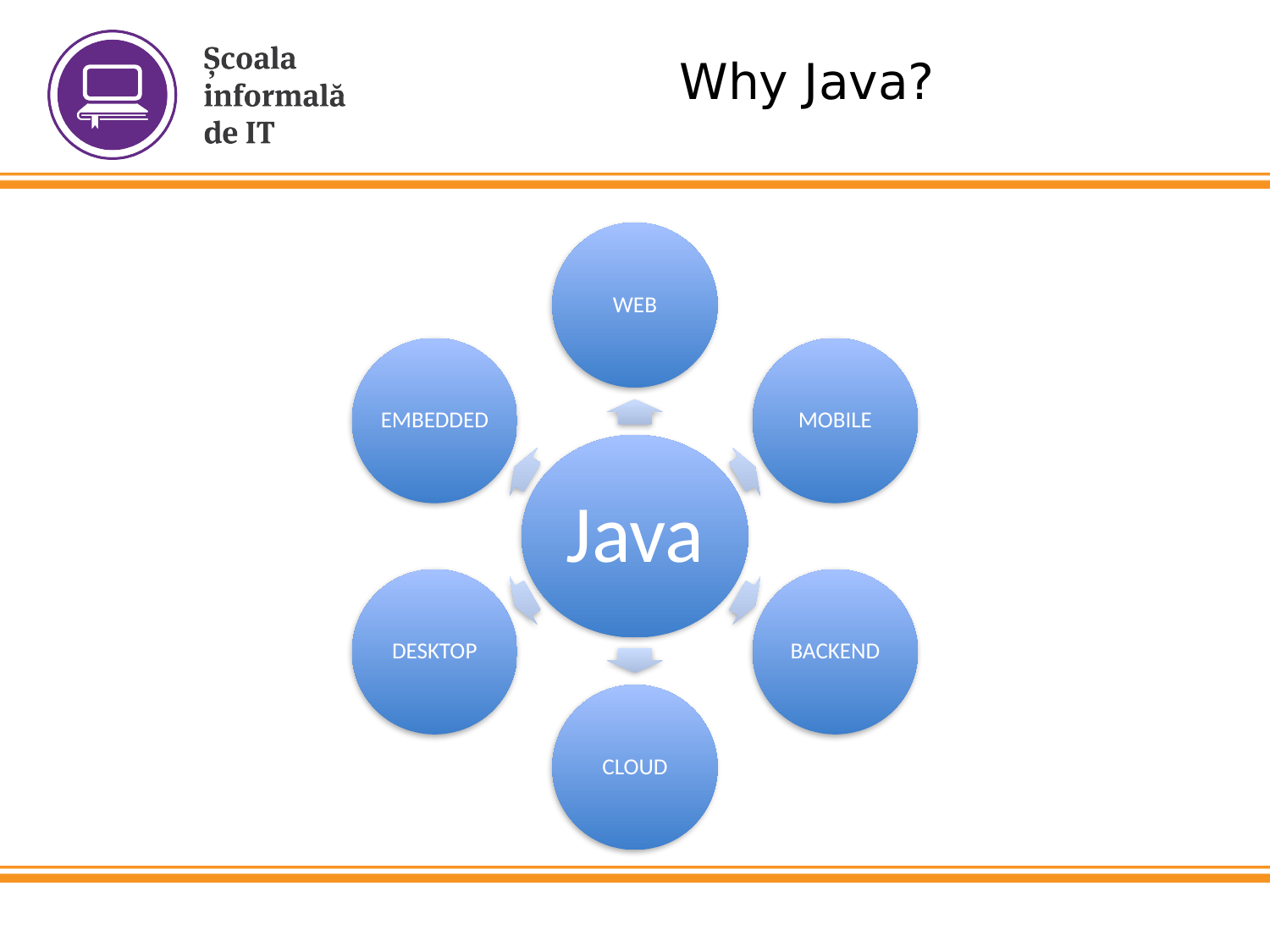

# Why Java?
Java

WEB

MOBILE

BACKEND

CLOUD

DESKTOP

EMBEDDED